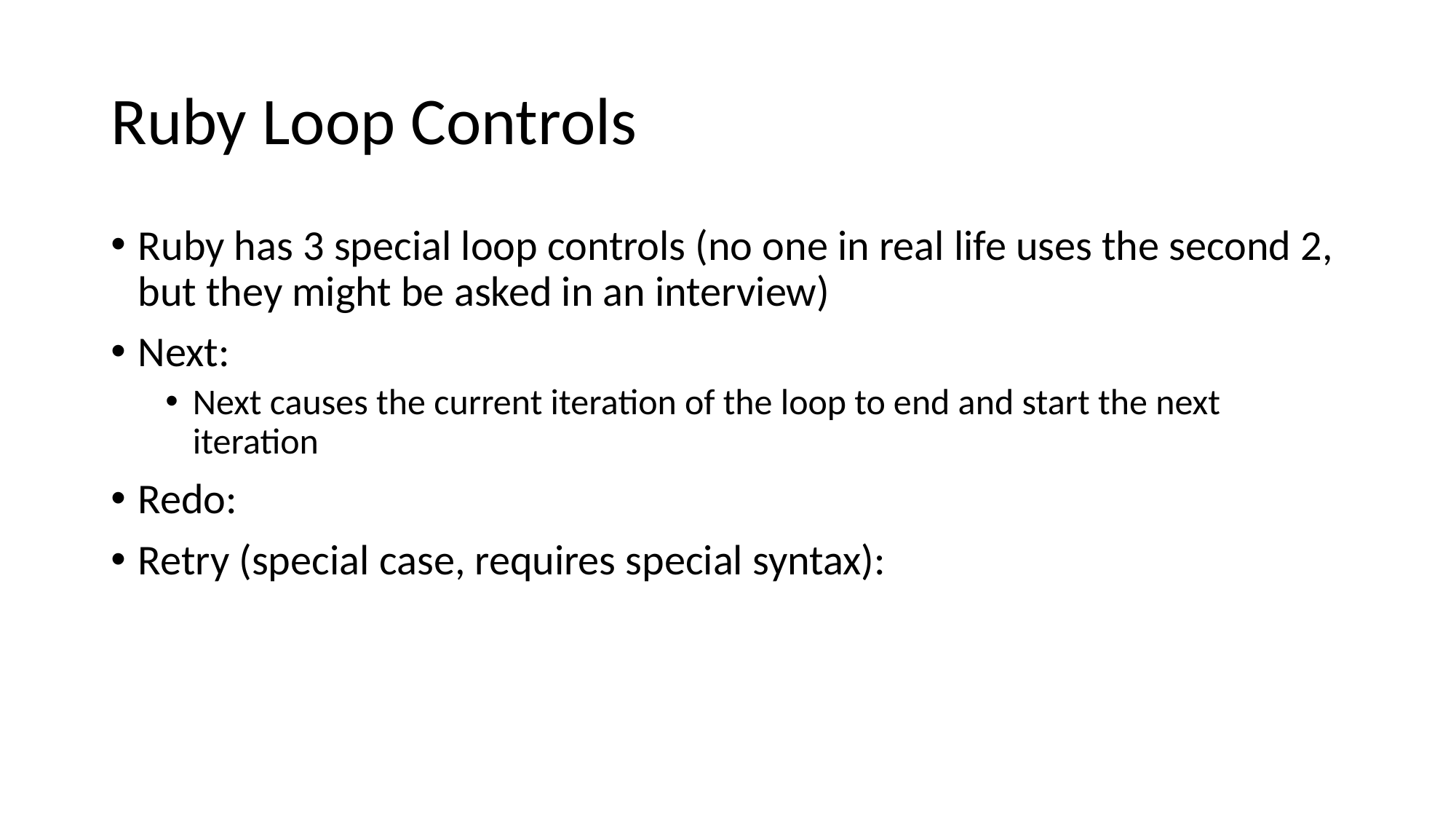

# Ruby Loop Controls
Ruby has 3 special loop controls (no one in real life uses the second 2, but they might be asked in an interview)
Next:
Next causes the current iteration of the loop to end and start the next iteration
Redo:
Retry (special case, requires special syntax):